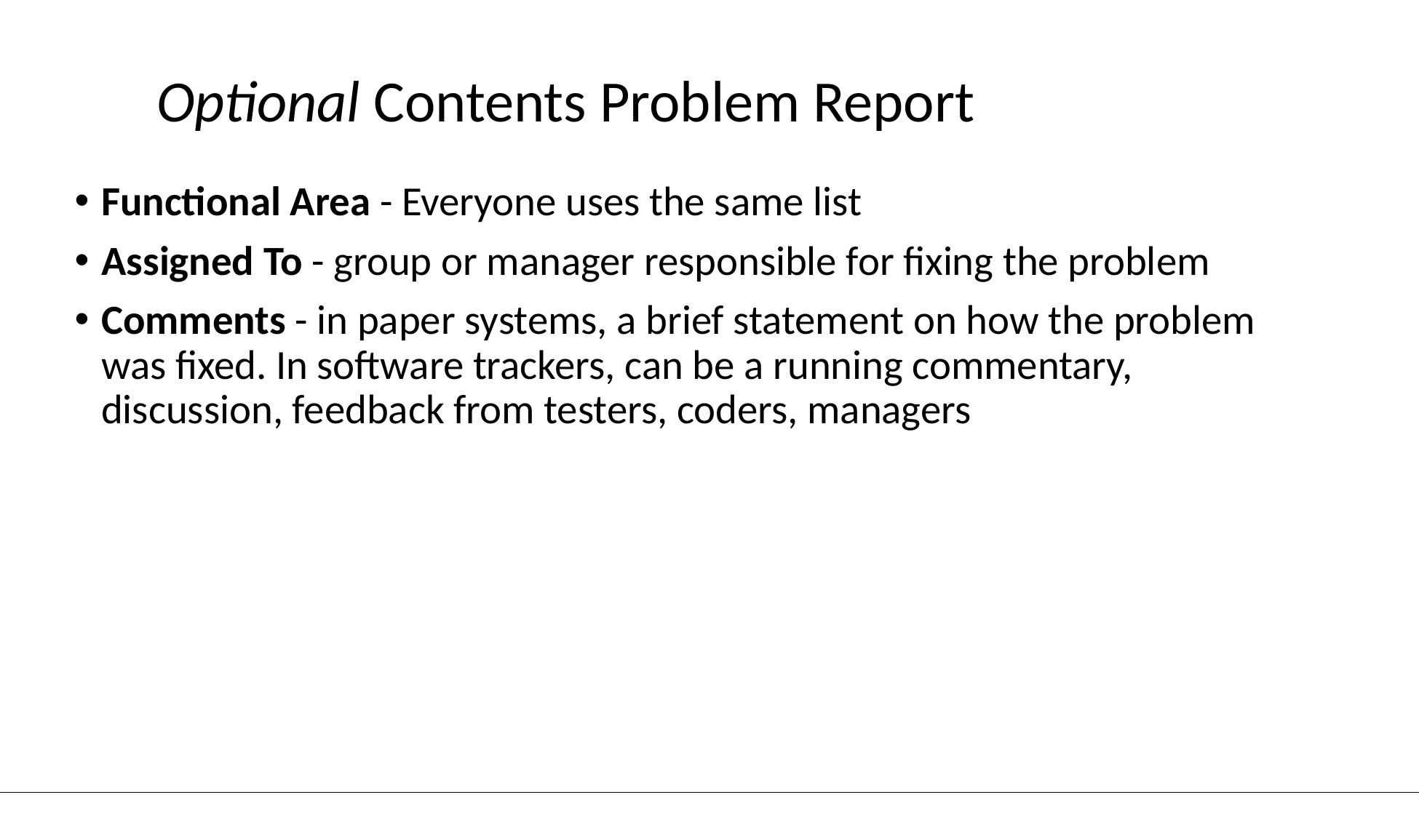

Optional Contents Problem Report
Functional Area - Everyone uses the same list
Assigned To - group or manager responsible for fixing the problem
Comments - in paper systems, a brief statement on how the problem was fixed. In software trackers, can be a running commentary, discussion, feedback from testers, coders, managers